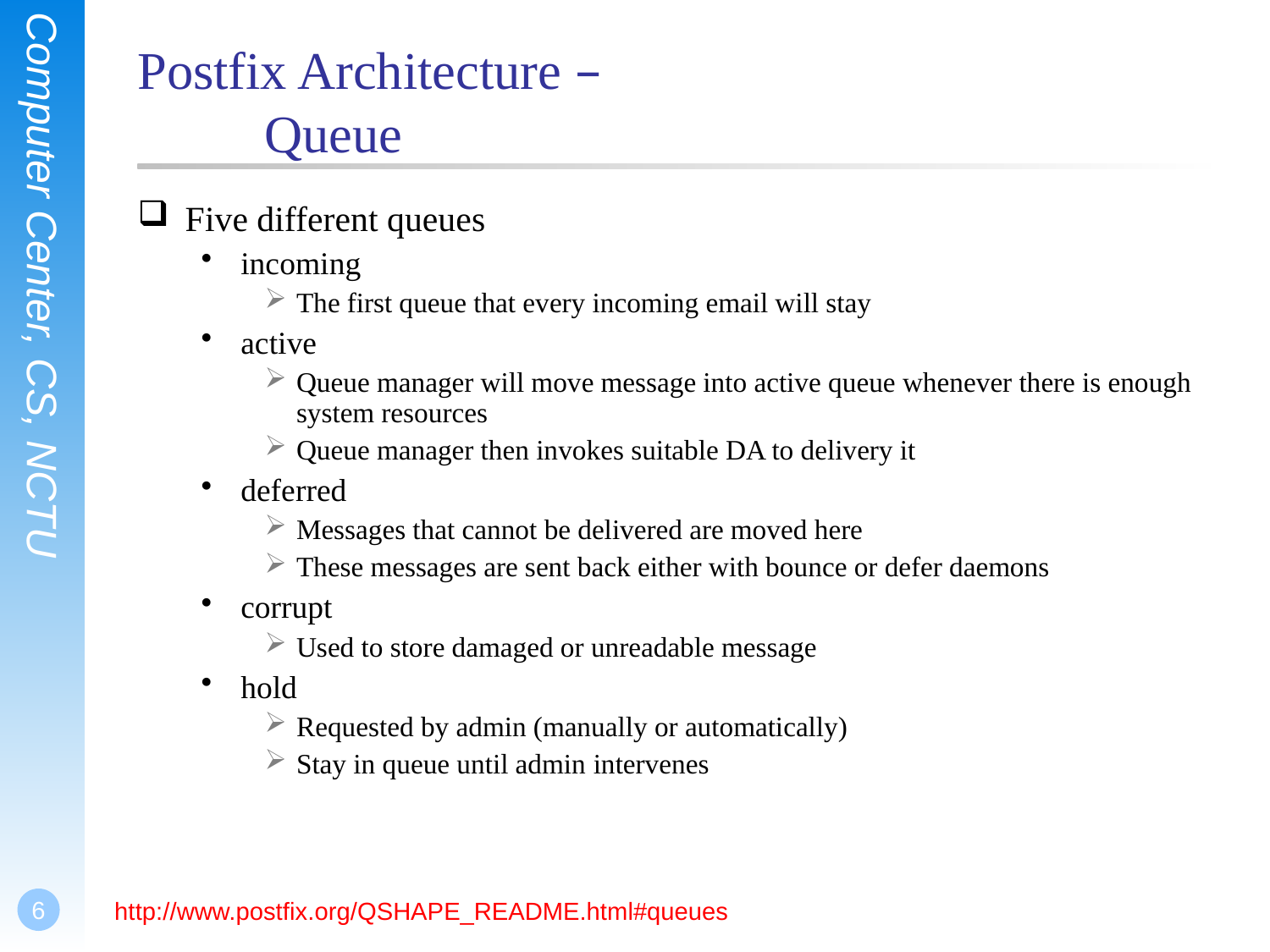

# Postfix Architecture – Queue
Five different queues
incoming
The first queue that every incoming email will stay
active
Queue manager will move message into active queue whenever there is enough system resources
Queue manager then invokes suitable DA to delivery it
deferred
Messages that cannot be delivered are moved here
These messages are sent back either with bounce or defer daemons
corrupt
Used to store damaged or unreadable message
hold
Requested by admin (manually or automatically)
Stay in queue until admin intervenes
http://www.postfix.org/QSHAPE_README.html#queues